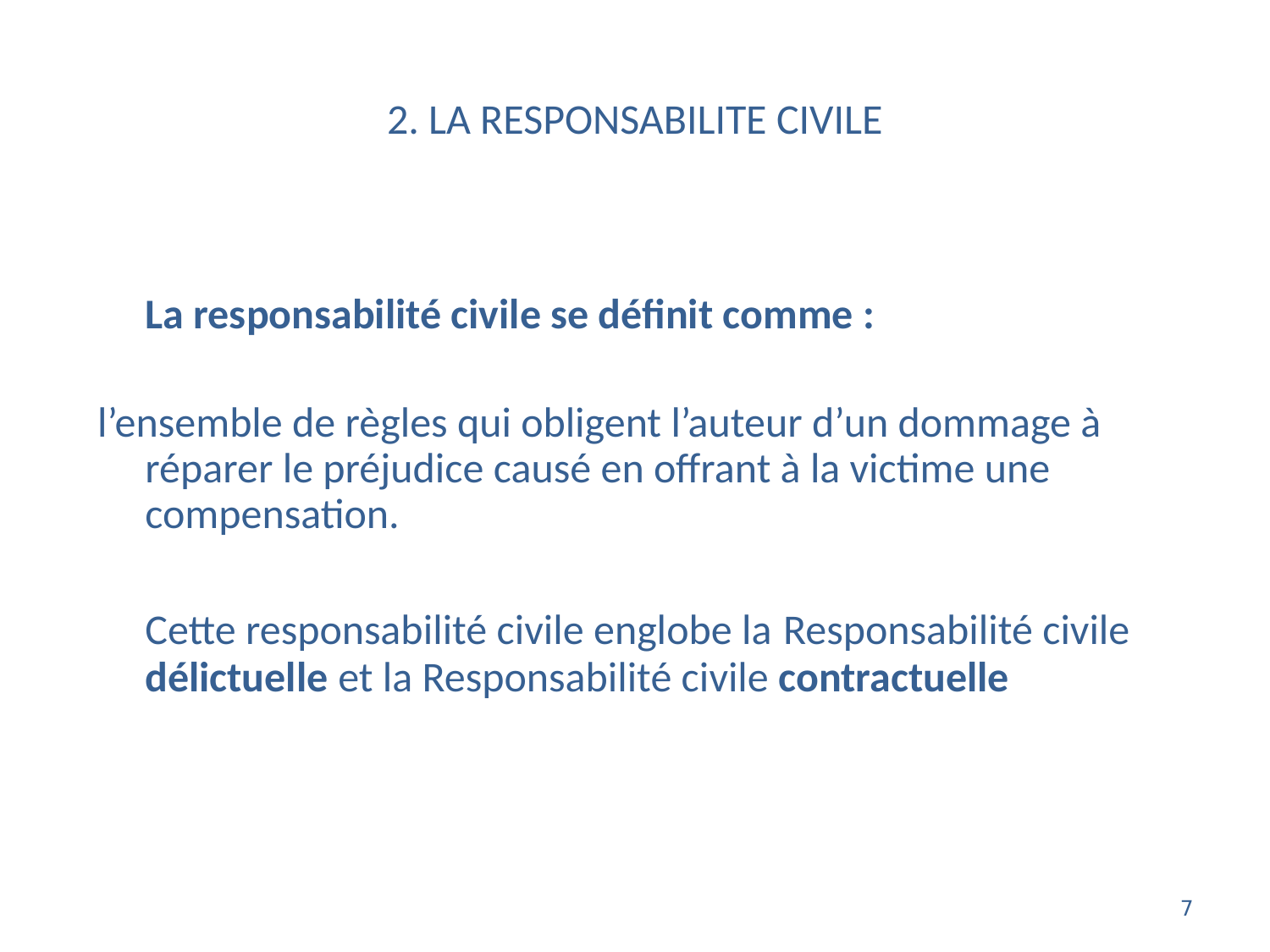

# 2. LA RESPONSABILITE CIVILE

	La responsabilité civile se définit comme :

l’ensemble de règles qui obligent l’auteur d’un dommage à réparer le préjudice causé en offrant à la victime une compensation.

	Cette responsabilité civile englobe la Responsabilité civile délictuelle et la Responsabilité civile contractuelle

7